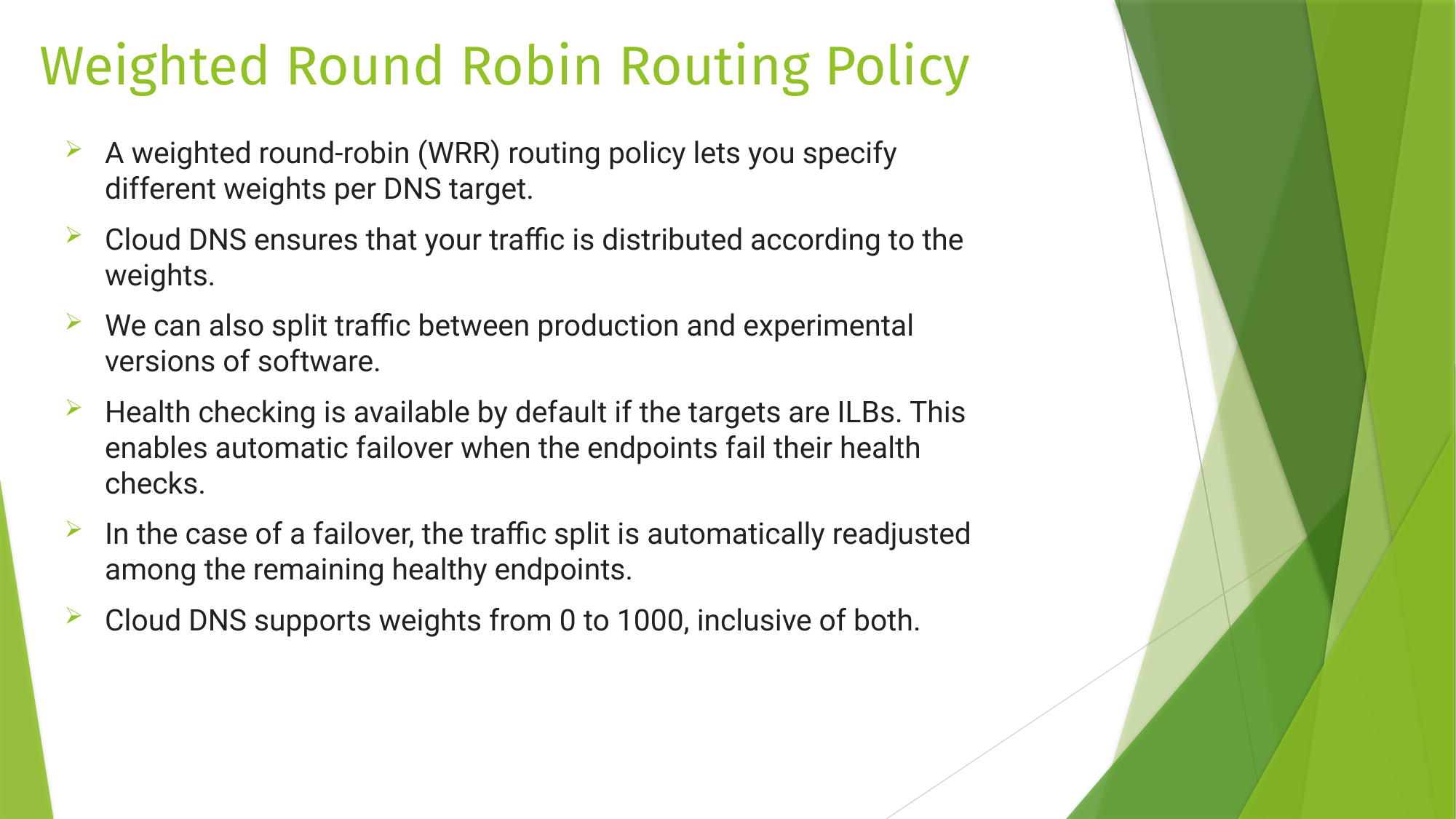

# Weighted Round Robin Routing Policy
A weighted round-robin (WRR) routing policy lets you specify different weights per DNS target.
Cloud DNS ensures that your traffic is distributed according to the weights.
We can also split traffic between production and experimental versions of software.
Health checking is available by default if the targets are ILBs. This enables automatic failover when the endpoints fail their health checks.
In the case of a failover, the traffic split is automatically readjusted among the remaining healthy endpoints.
Cloud DNS supports weights from 0 to 1000, inclusive of both.